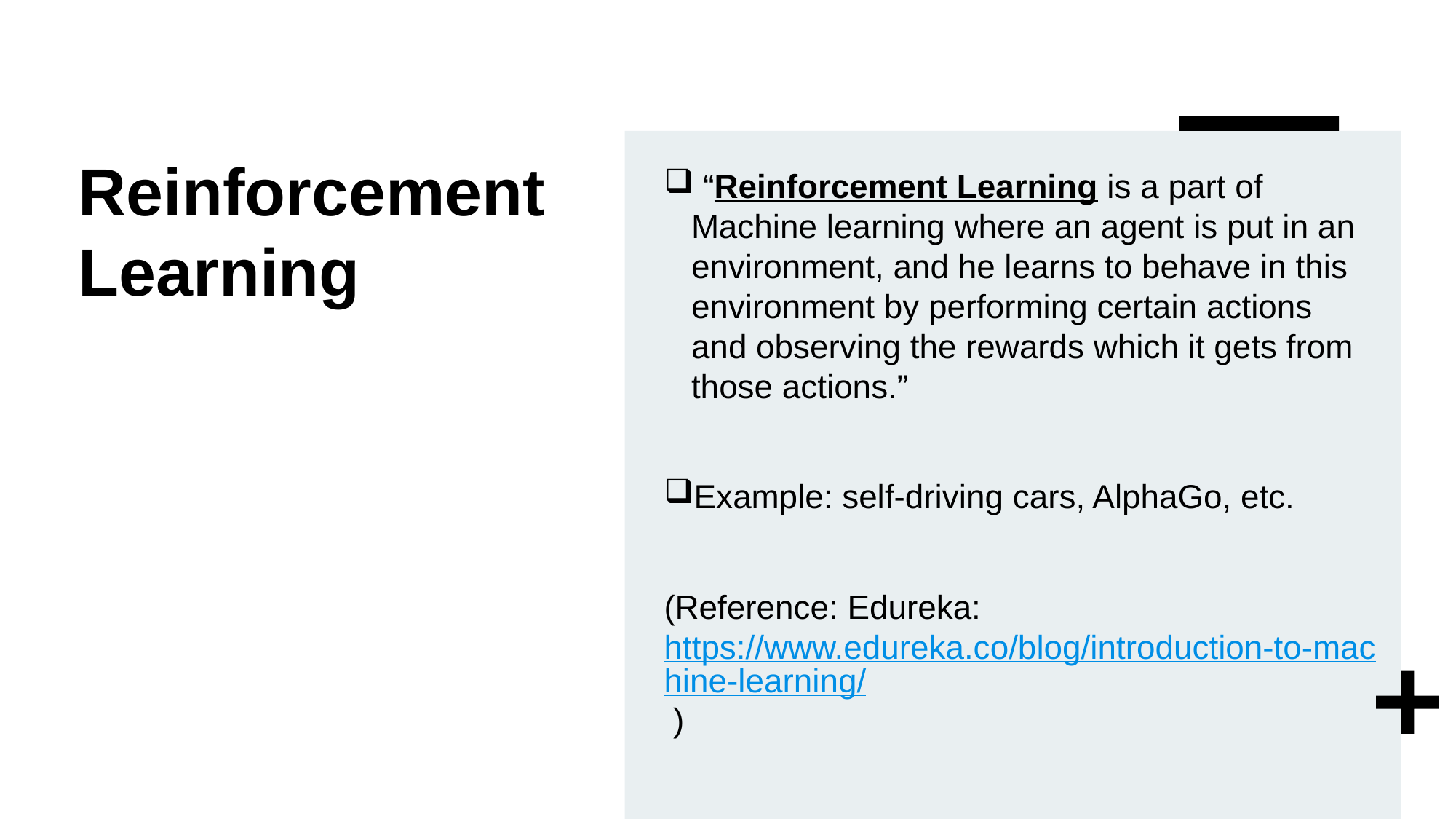

# Reinforcement Learning
 “Reinforcement Learning is a part of Machine learning where an agent is put in an environment, and he learns to behave in this environment by performing certain actions and observing the rewards which it gets from those actions.”

Example: self-driving cars, AlphaGo, etc.

(Reference: Edureka: https://www.edureka.co/blog/introduction-to-machine-learning/ )